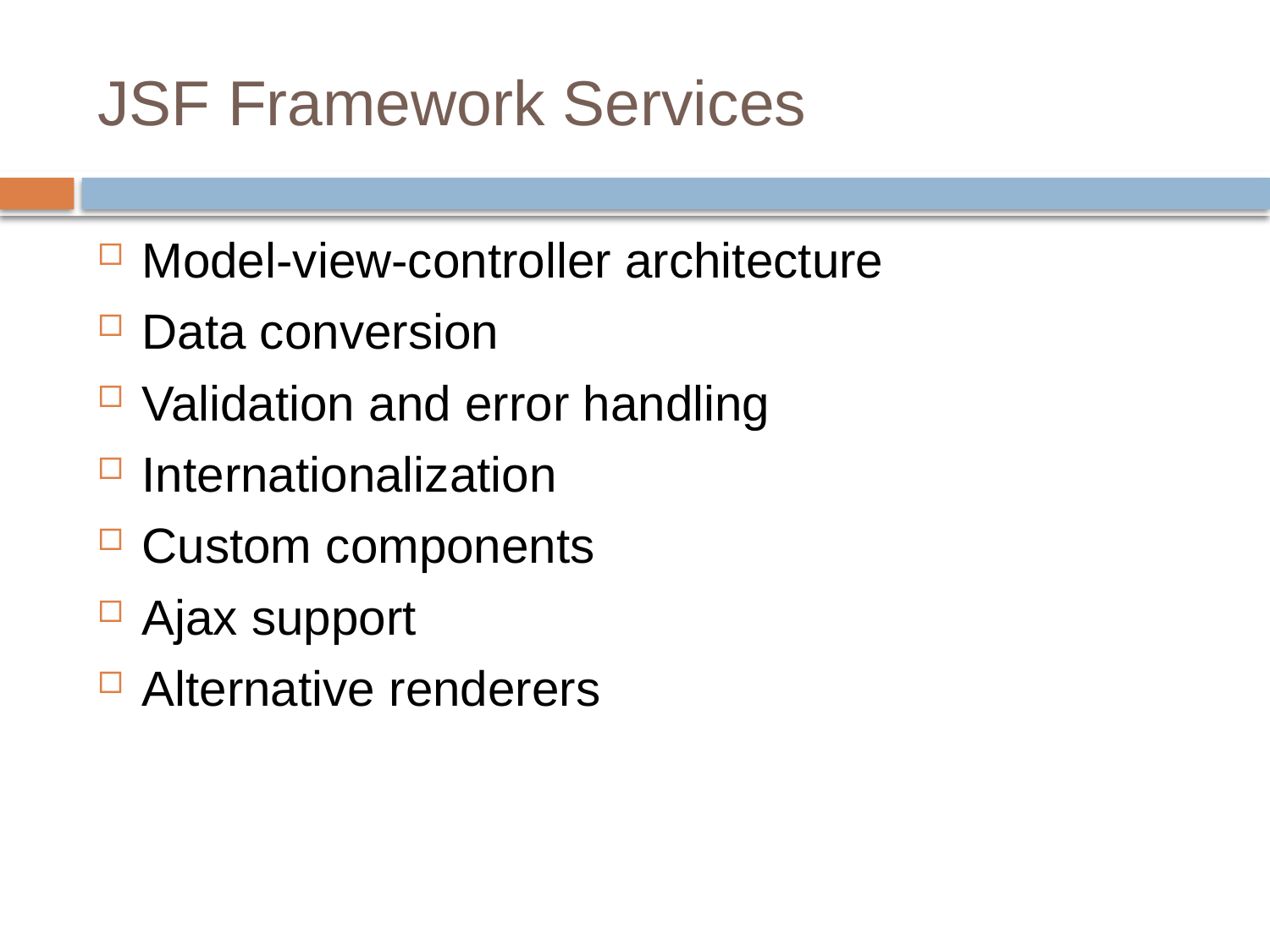

# JSF Framework Services
Model-view-controller architecture
Data conversion
Validation and error handling
Internationalization
Custom components
Ajax support
Alternative renderers